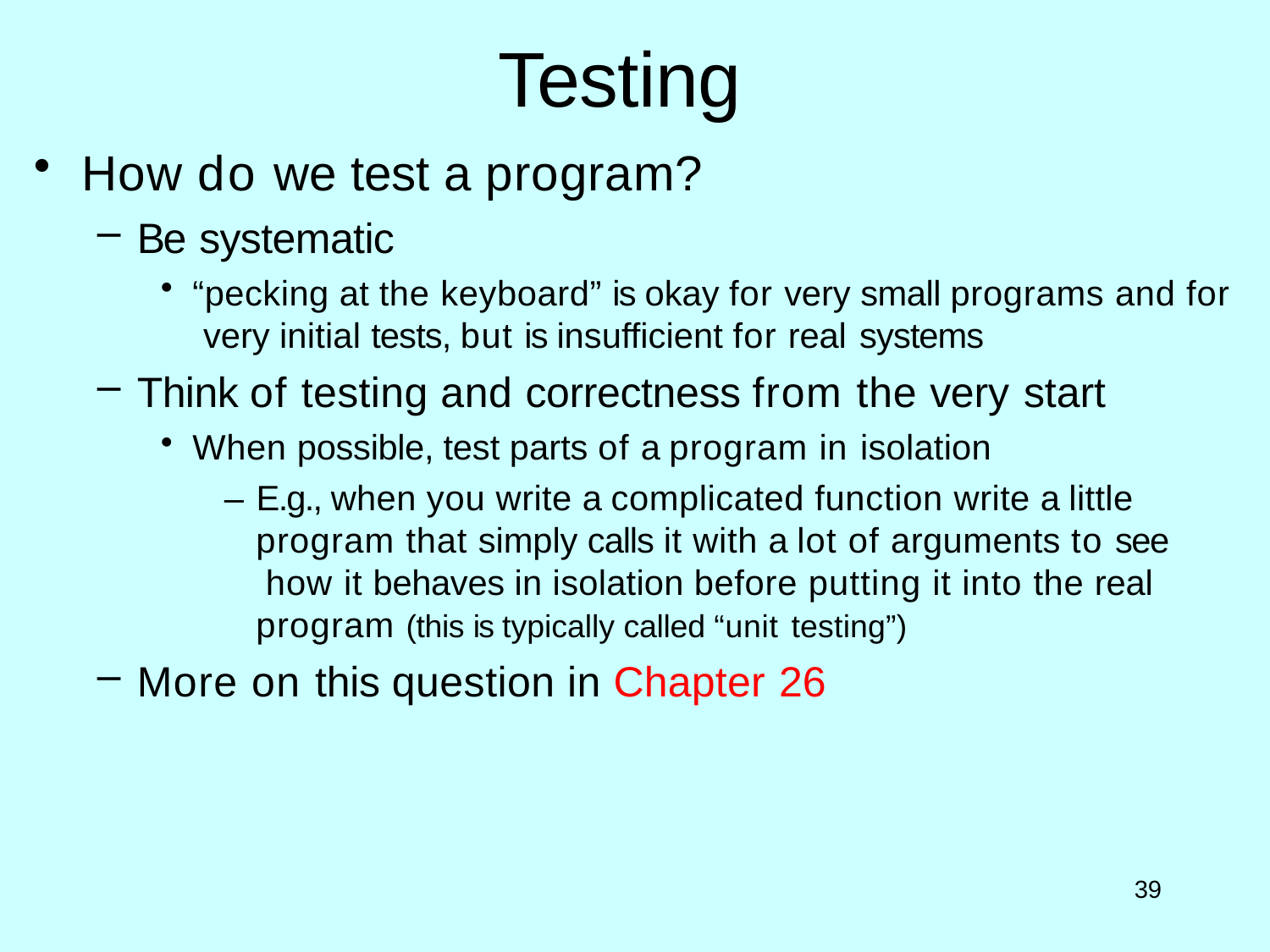

# Testing
How do we test a program?
Be systematic
“pecking at the keyboard” is okay for very small programs and for  very initial tests, but is insufficient for real systems
Think of testing and correctness from the very start
When possible, test parts of a program in isolation
– E.g., when you write a complicated function write a little  program that simply calls it with a lot of arguments to see  how it behaves in isolation before putting it into the real  program (this is typically called “unit testing”)
More on this question in Chapter 26
39